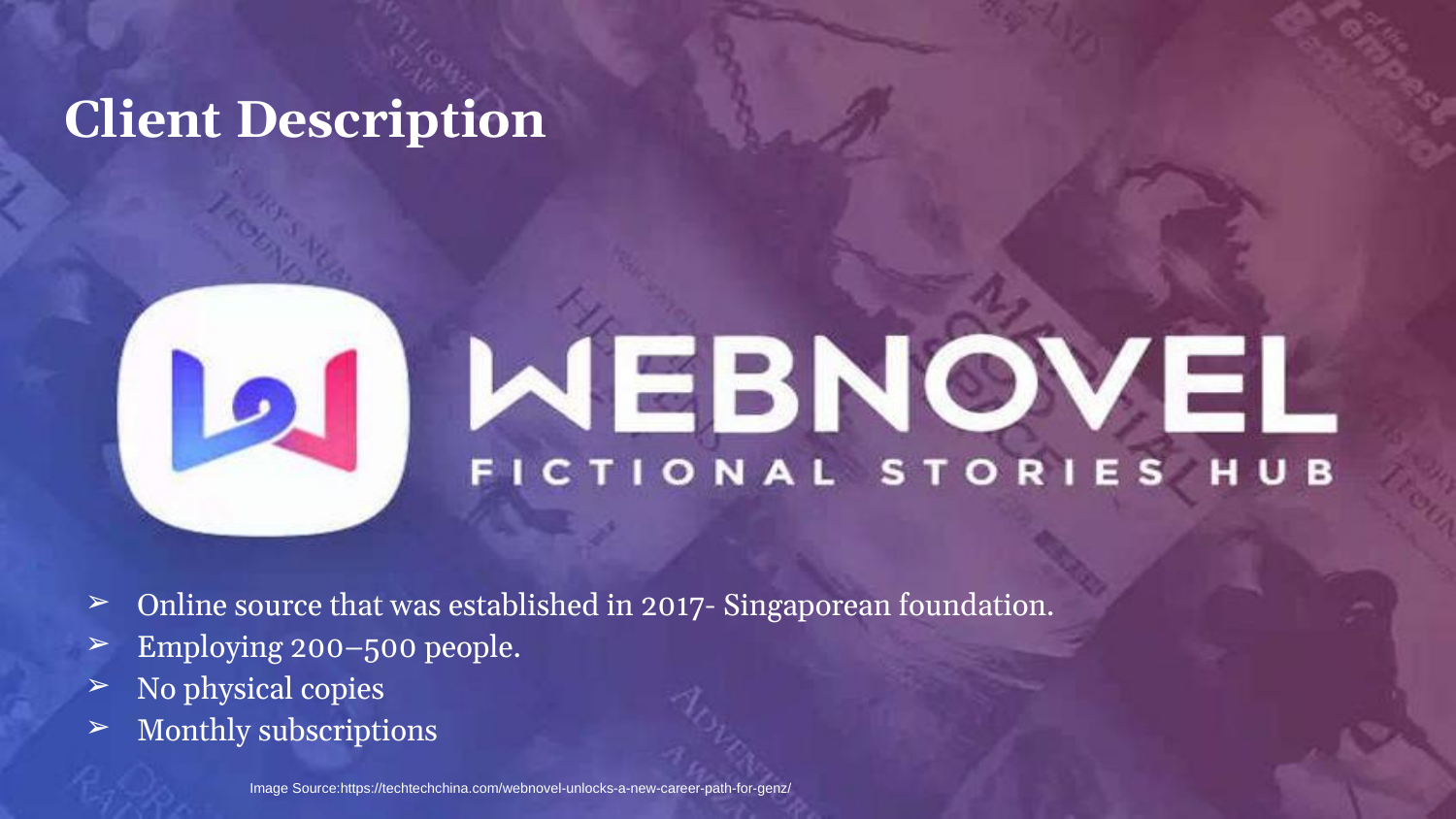

# Client Description

Online source that was established in 2017- Singaporean foundation.
Employing 200–500 people.
No physical copies
Monthly subscriptions
Image Source:https://techtechchina.com/webnovel-unlocks-a-new-career-path-for-genz/